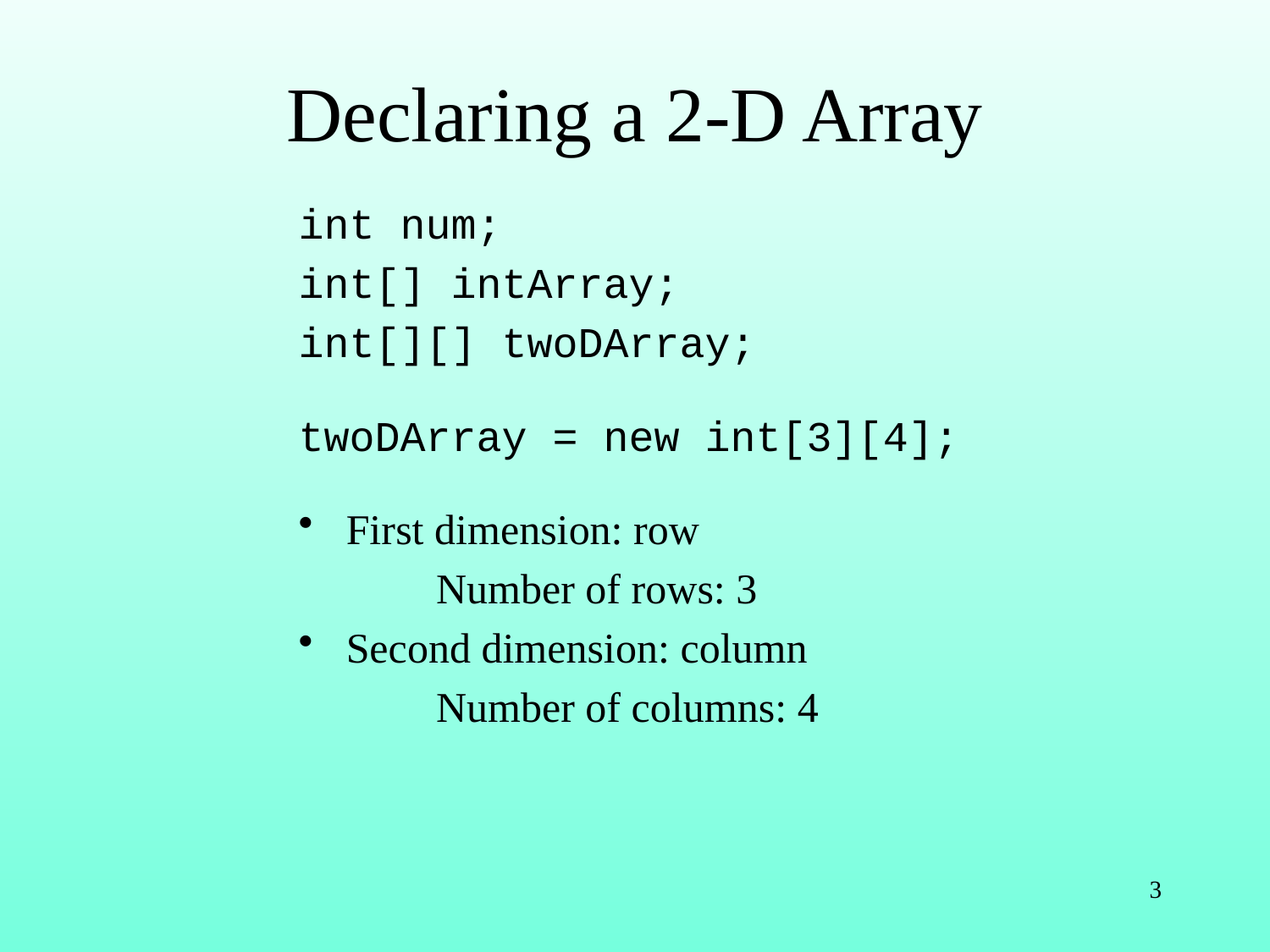

# Declaring a 2-D Array
int num;
int[] intArray;
int[][] twoDArray;

twoDArray = new int[3][4];

First dimension: row
             Number of rows: 3
Second dimension: column
             Number of columns: 4
3